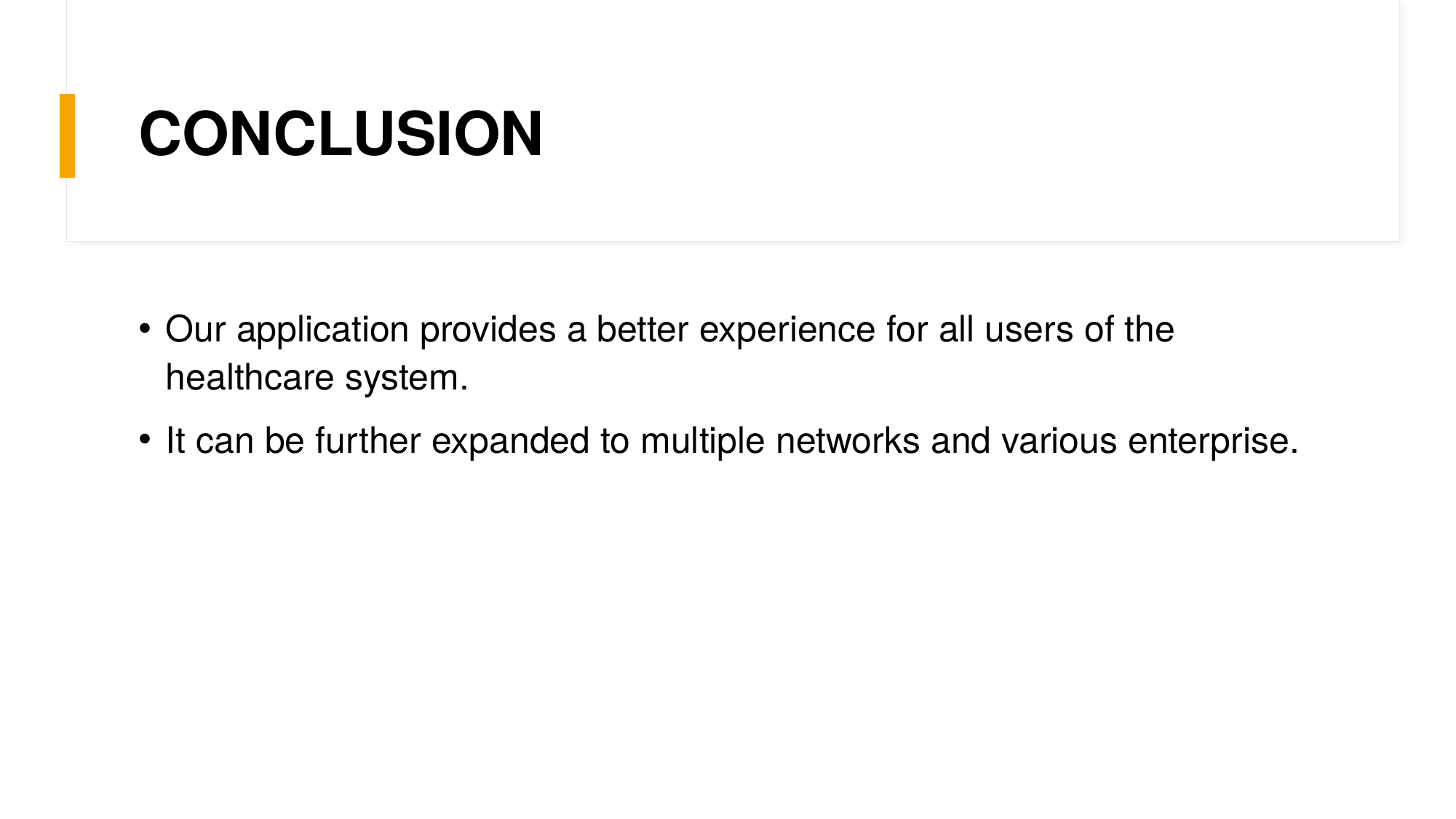

# CONCLUSION
Our application provides a better experience for all users of the healthcare system.
It can be further expanded to multiple networks and various enterprise.